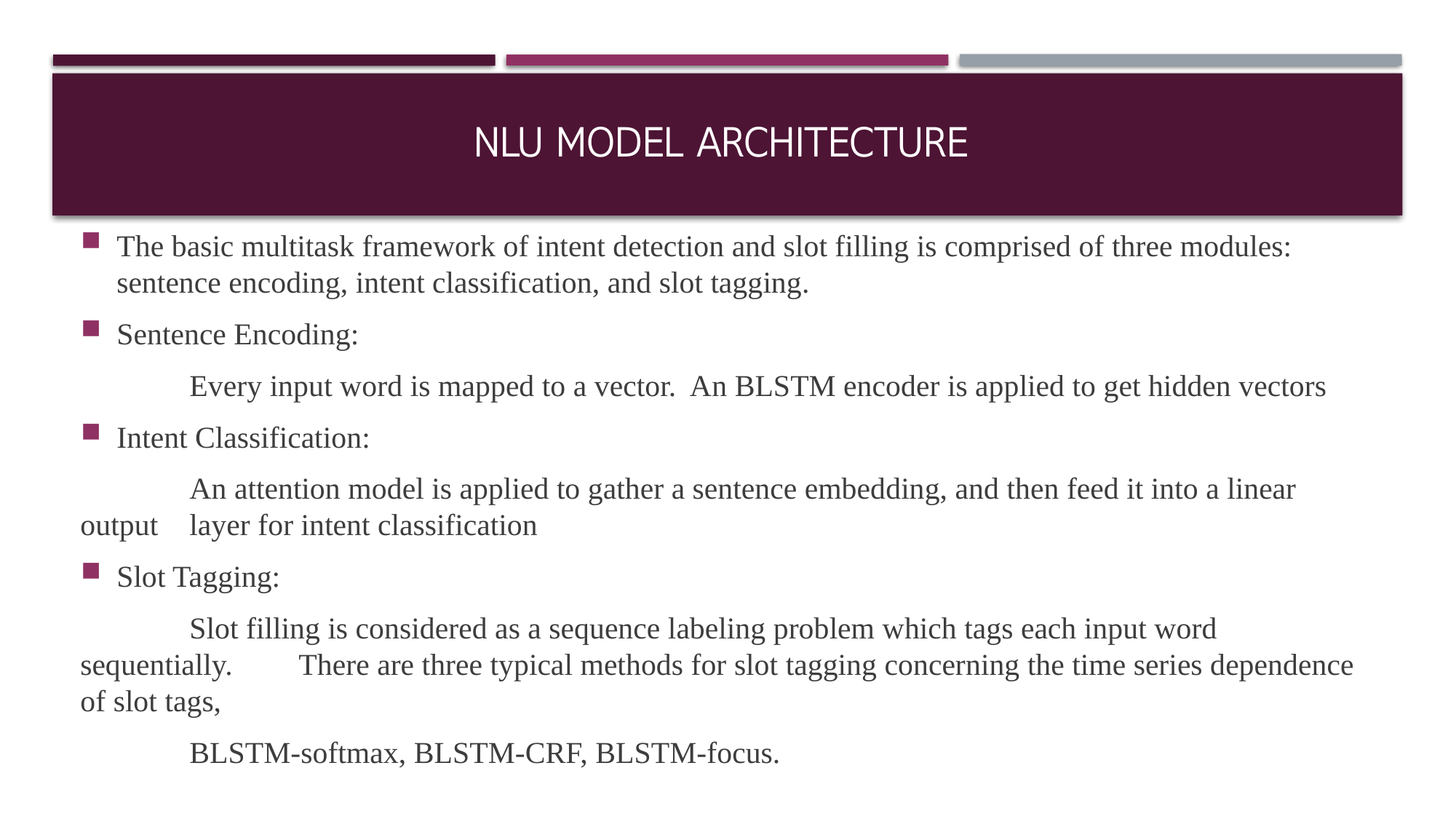

# NLU Model Architecture
The basic multitask framework of intent detection and slot filling is comprised of three modules: sentence encoding, intent classification, and slot tagging.
Sentence Encoding:
	Every input word is mapped to a vector.  An BLSTM encoder is applied to get hidden vectors
Intent Classification:
	An attention model is applied to gather a sentence embedding, and then feed it into a linear output 	layer for intent classification
Slot Tagging:
	Slot filling is considered as a sequence labeling problem which tags each input word sequentially. 	There are three typical methods for slot tagging concerning the time series dependence of slot tags,
	BLSTM-softmax, BLSTM-CRF, BLSTM-focus.